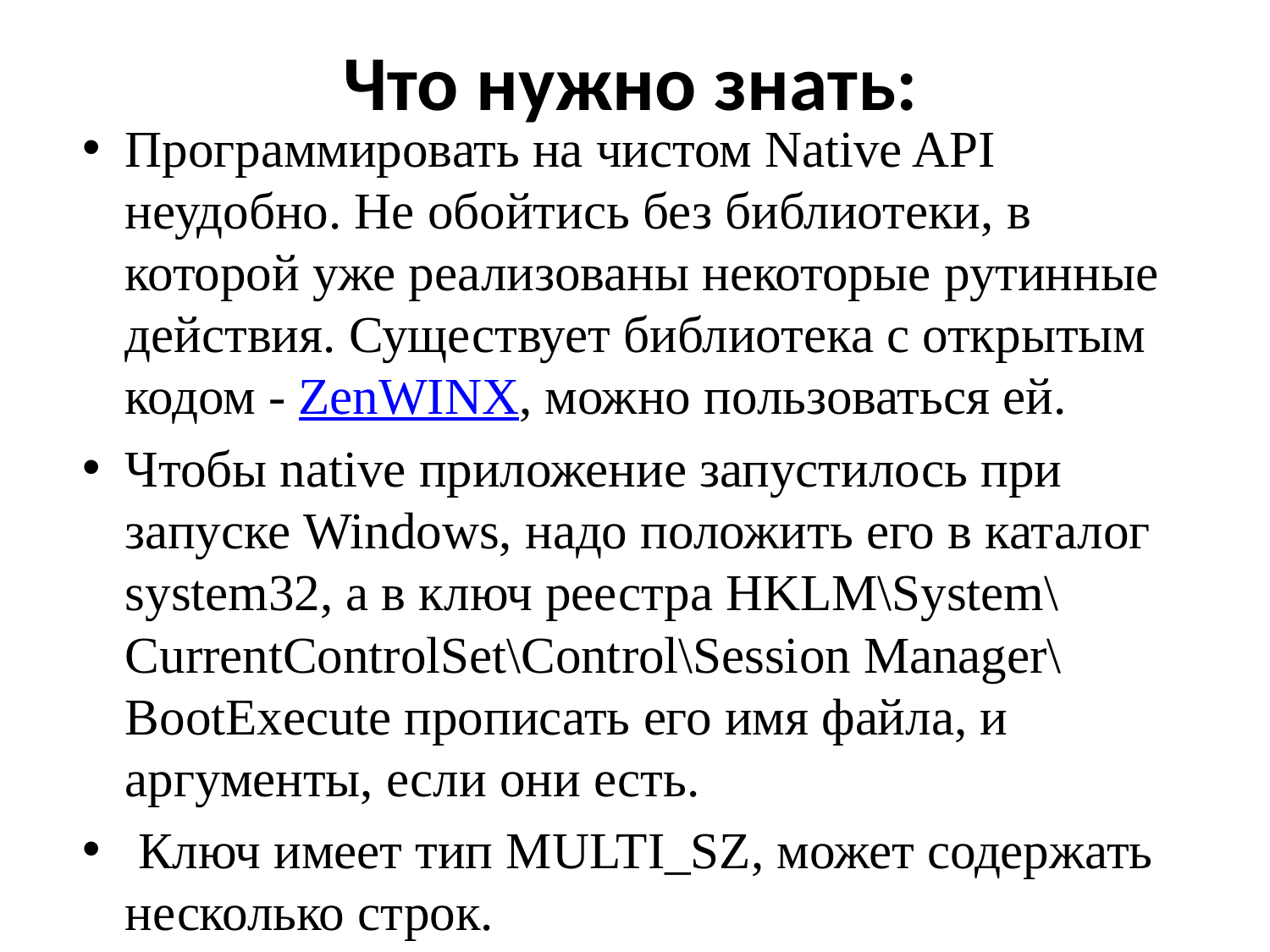

# Что нужно знать:
Программировать на чистом Native API неудобно. Не обойтись без библиотеки, в которой уже реализованы некоторые рутинные действия. Существует библиотека с открытым кодом - ZenWINX, можно пользоваться ей.
Чтобы native приложение запустилось при запуске Windows, надо положить его в каталог system32, а в ключ реестра HKLM\System\CurrentControlSet\Control\Session Manager\BootExecute прописать его имя файла, и аргументы, если они есть.
 Ключ имеет тип MULTI_SZ, может содержать несколько строк.